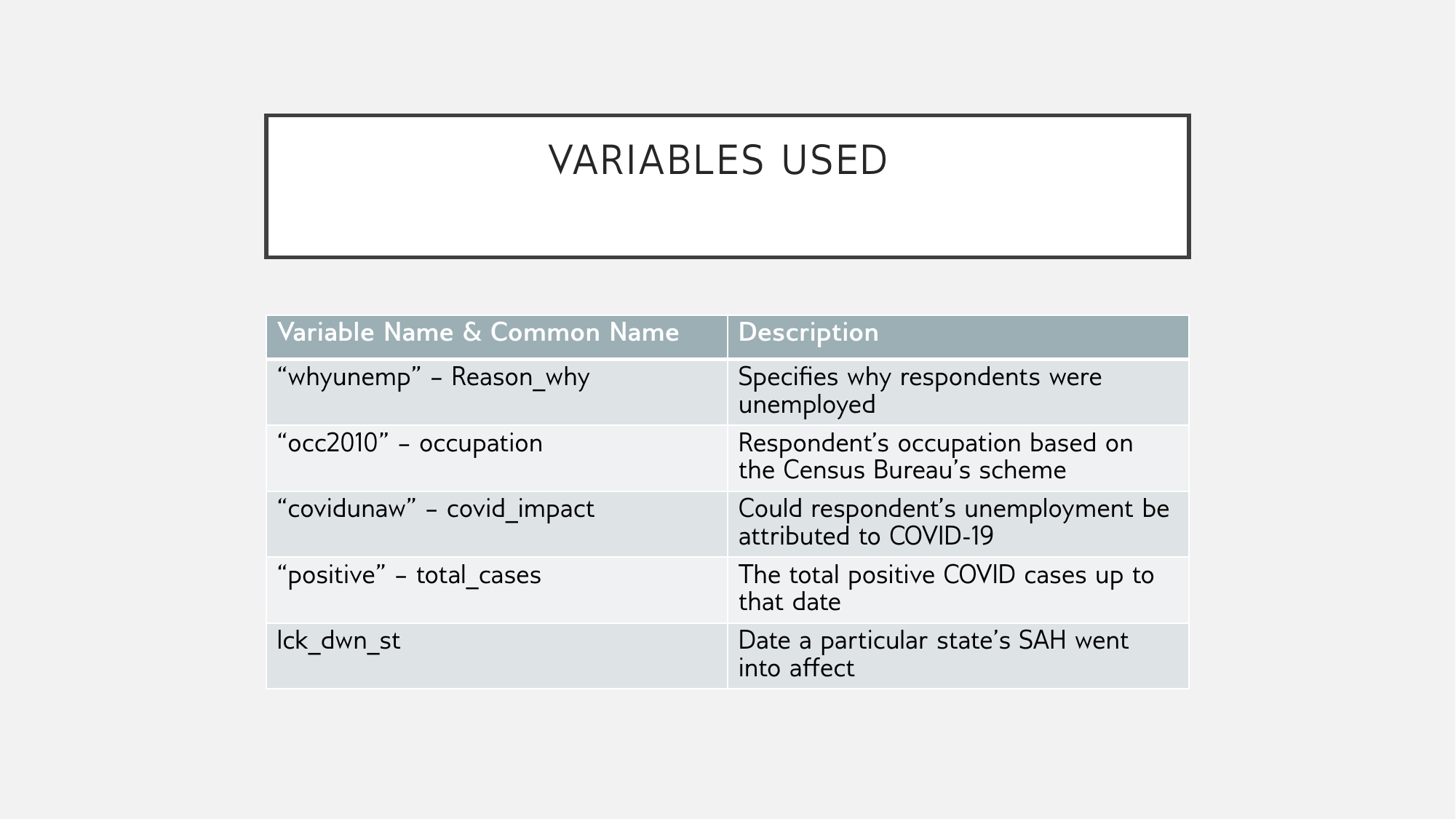

# Variables Used
| Variable Name & Common Name | Description |
| --- | --- |
| “whyunemp” – Reason\_why | Specifies why respondents were unemployed |
| “occ2010” – occupation | Respondent’s occupation based on the Census Bureau’s scheme |
| “covidunaw” – covid\_impact | Could respondent’s unemployment be attributed to COVID-19 |
| “positive” – total\_cases | The total positive COVID cases up to that date |
| lck\_dwn\_st | Date a particular state’s SAH went into affect |